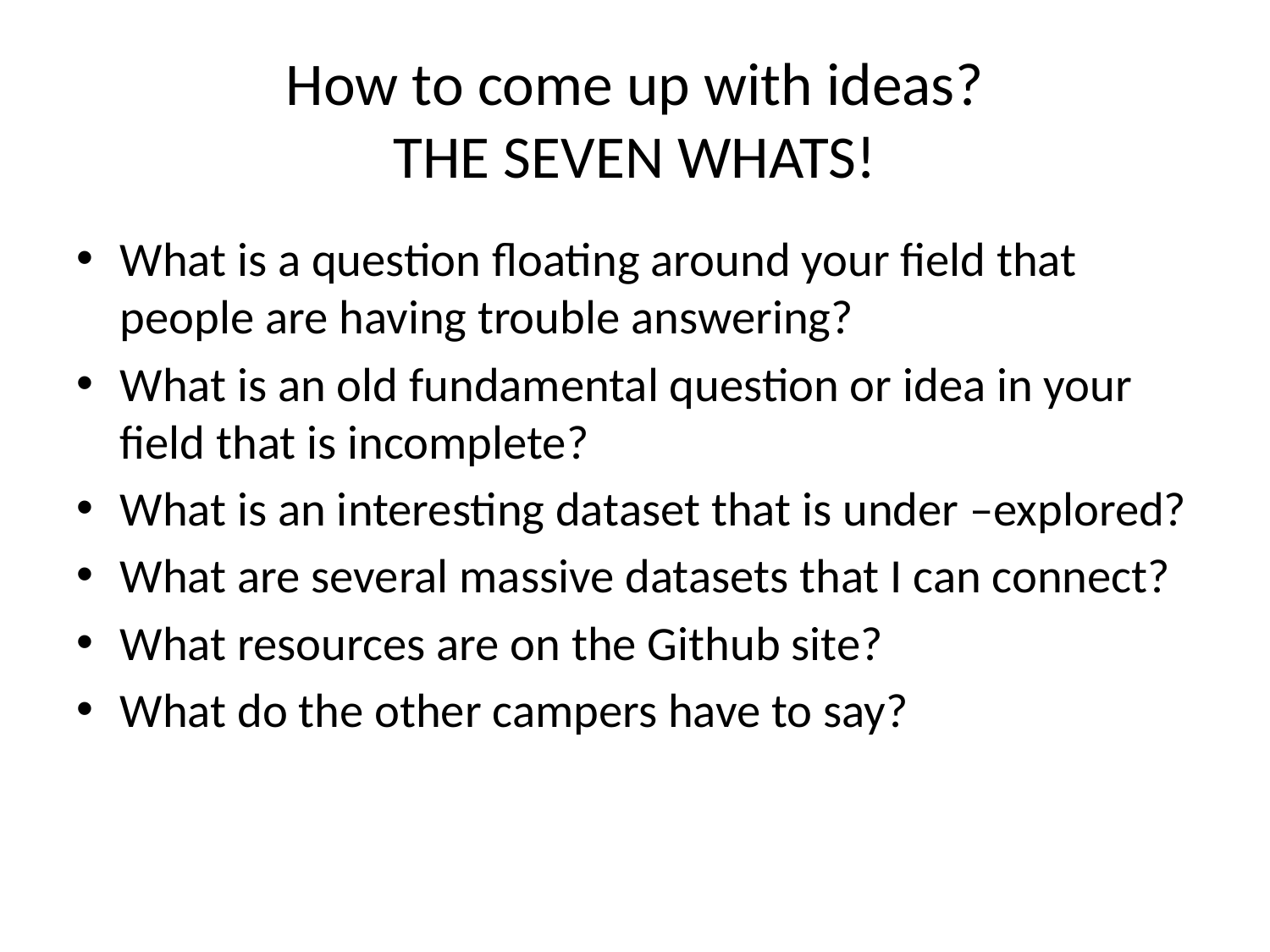

# How to come up with ideas? THE SEVEN WHATS!
What is a question floating around your field that people are having trouble answering?
What is an old fundamental question or idea in your field that is incomplete?
What is an interesting dataset that is under –explored?
What are several massive datasets that I can connect?
What resources are on the Github site?
What do the other campers have to say?